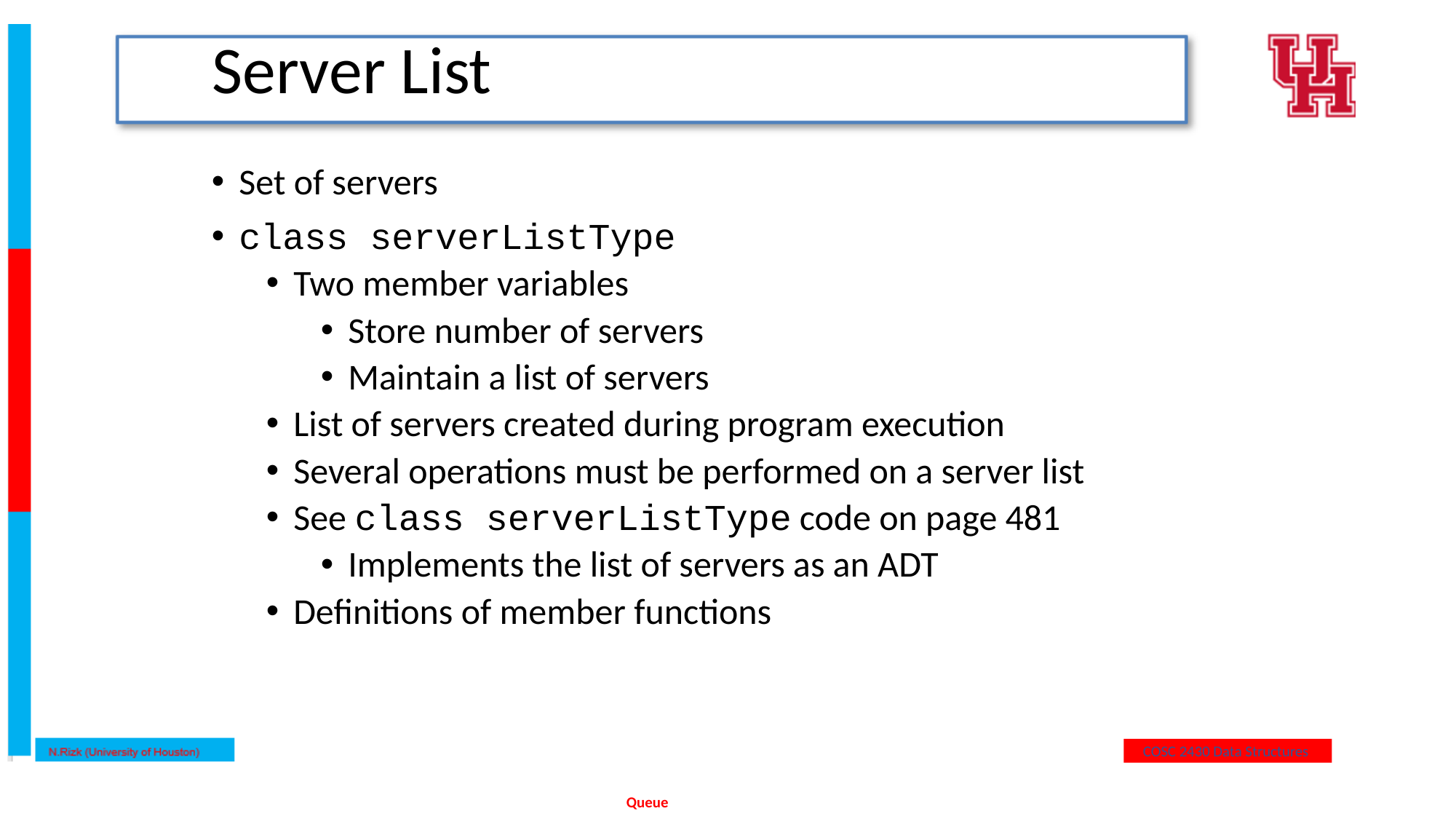

# Server List
Set of servers
class serverListType
Two member variables
Store number of servers
Maintain a list of servers
List of servers created during program execution
Several operations must be performed on a server list
See class serverListType code on page 481
Implements the list of servers as an ADT
Definitions of member functions